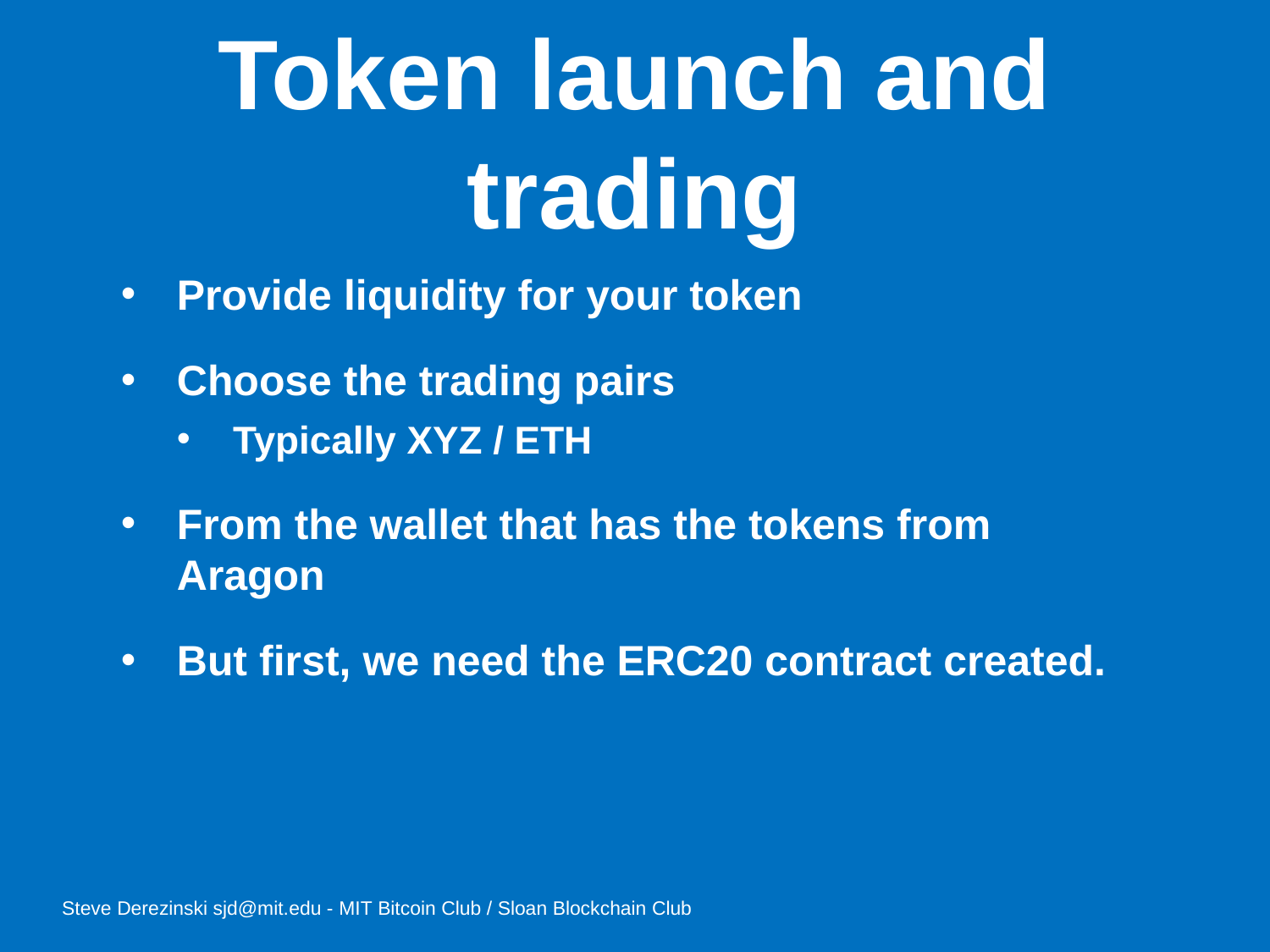

# Token launch and trading
Provide liquidity for your token
Choose the trading pairs
Typically XYZ / ETH
From the wallet that has the tokens from Aragon
But first, we need the ERC20 contract created.
Steve Derezinski sjd@mit.edu - MIT Bitcoin Club / Sloan Blockchain Club